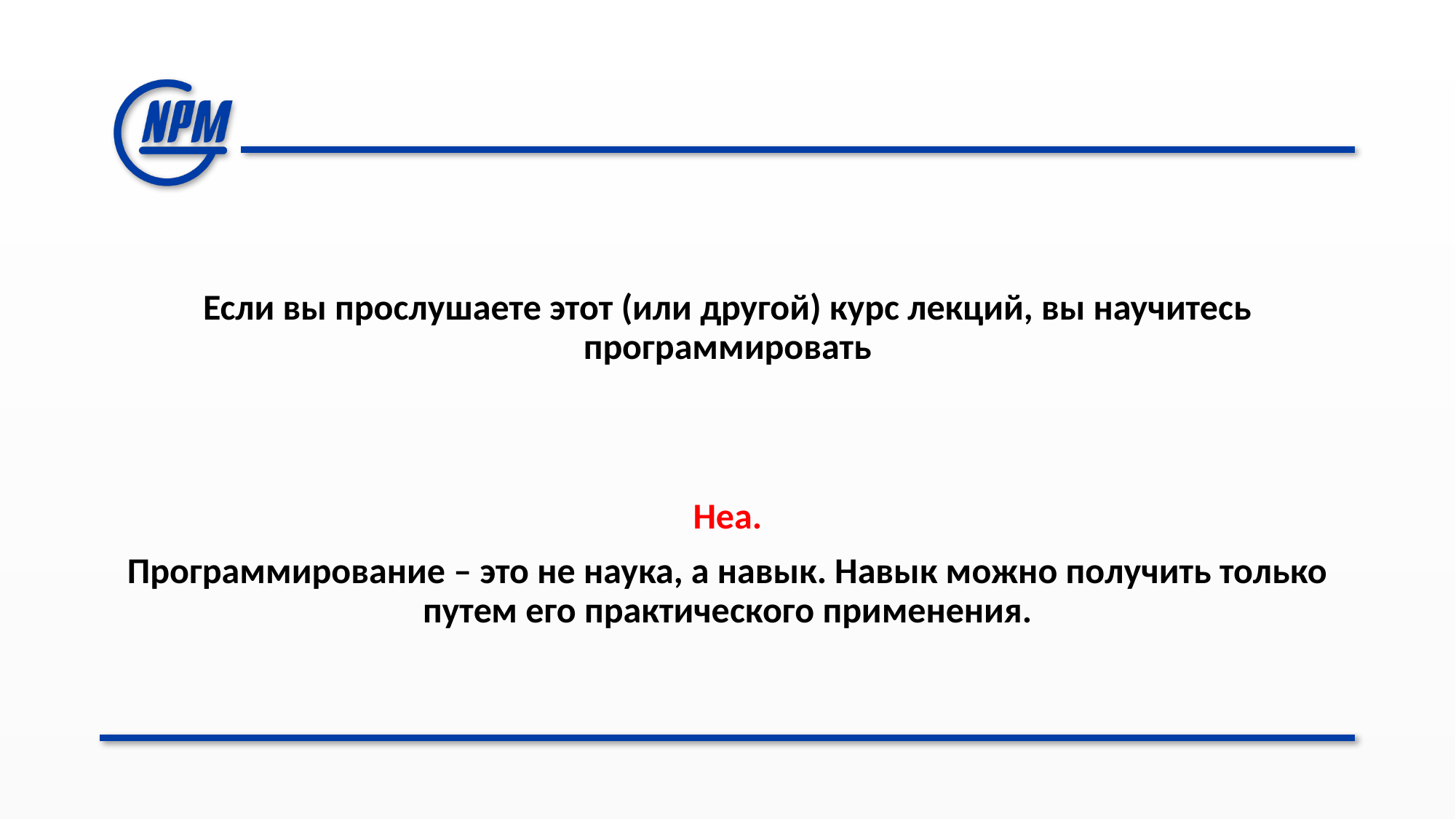

#
Если вы прослушаете этот (или другой) курс лекций, вы научитесь программировать
Неа.
Программирование – это не наука, а навык. Навык можно получить только путем его практического применения.